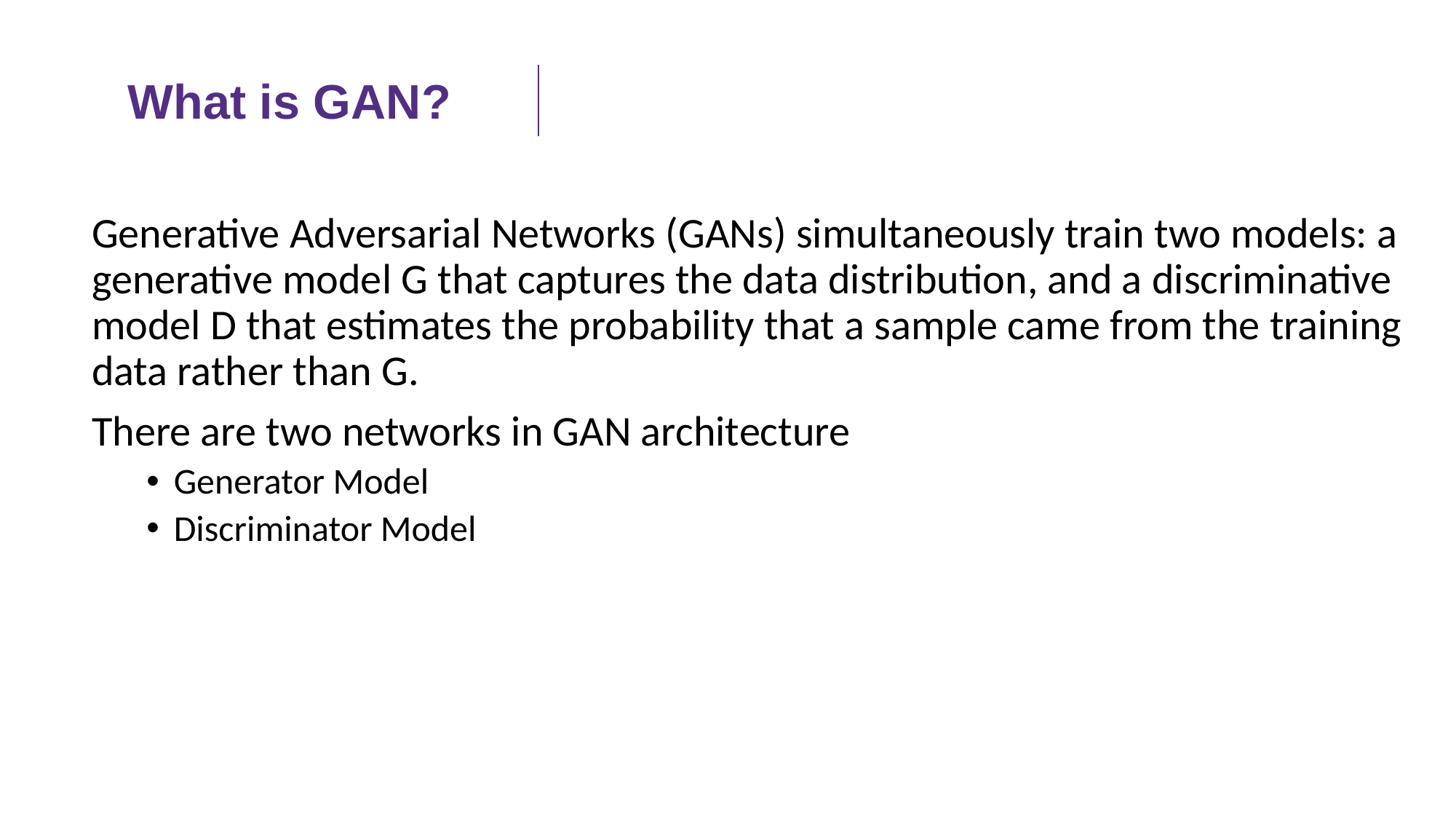

# What is GAN?

Generative Adversarial Networks (GANs) simultaneously train two models: a generative model G that captures the data distribution, and a discriminative model D that estimates the probability that a sample came from the training data rather than G.
There are two networks in GAN architecture
Generator Model
Discriminator Model